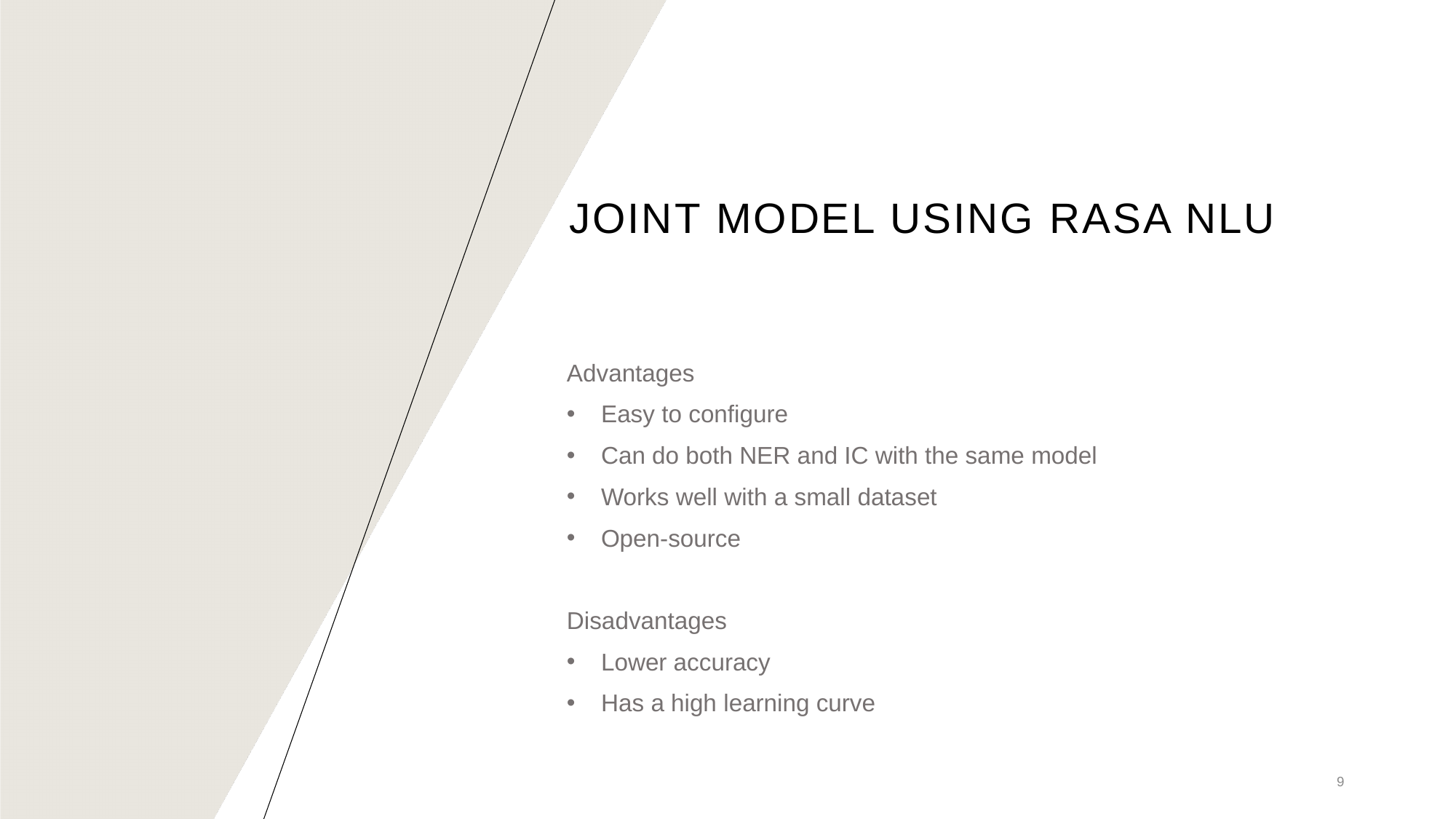

# Joint model using rasa nlu
Advantages
Easy to configure
Can do both NER and IC with the same model
Works well with a small dataset
Open-source

Disadvantages
Lower accuracy
Has a high learning curve
9